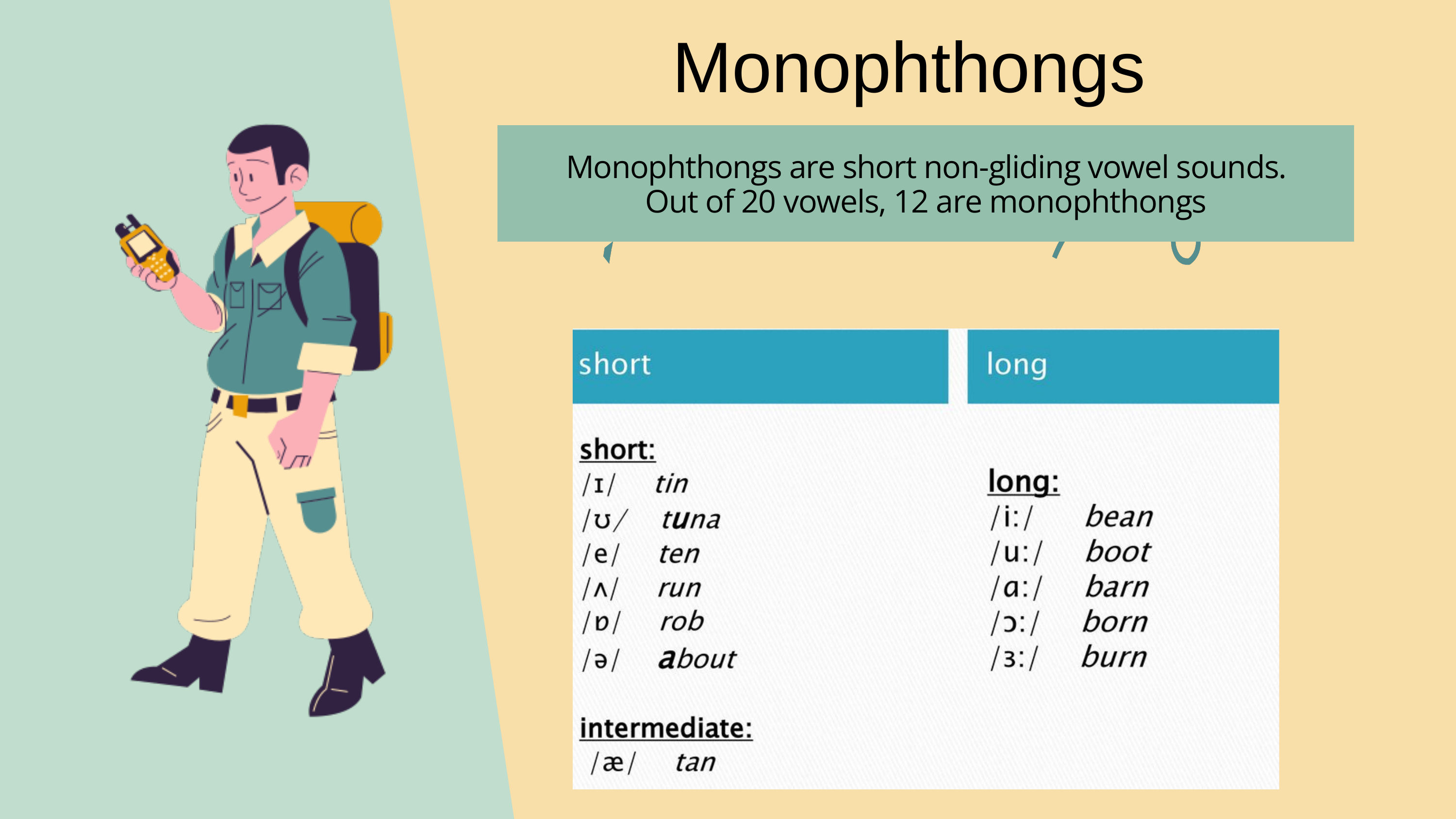

Monophthongs

Monophthongs are short non-gliding vowel sounds. Out of 20 vowels, 12 are monophthongs